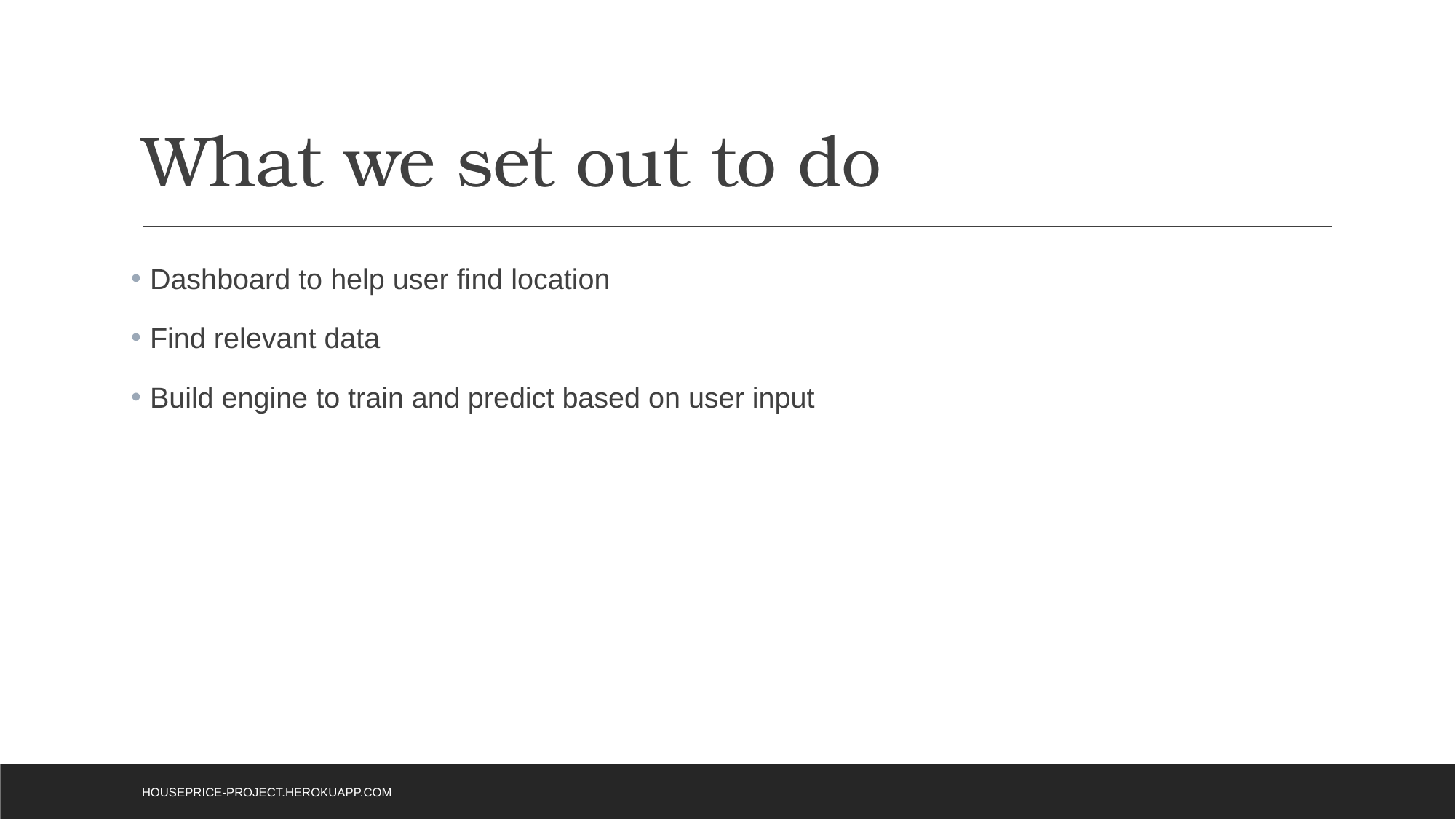

# What we set out to do
 Dashboard to help user find location
 Find relevant data
 Build engine to train and predict based on user input
houseprice-project.herokuapp.com